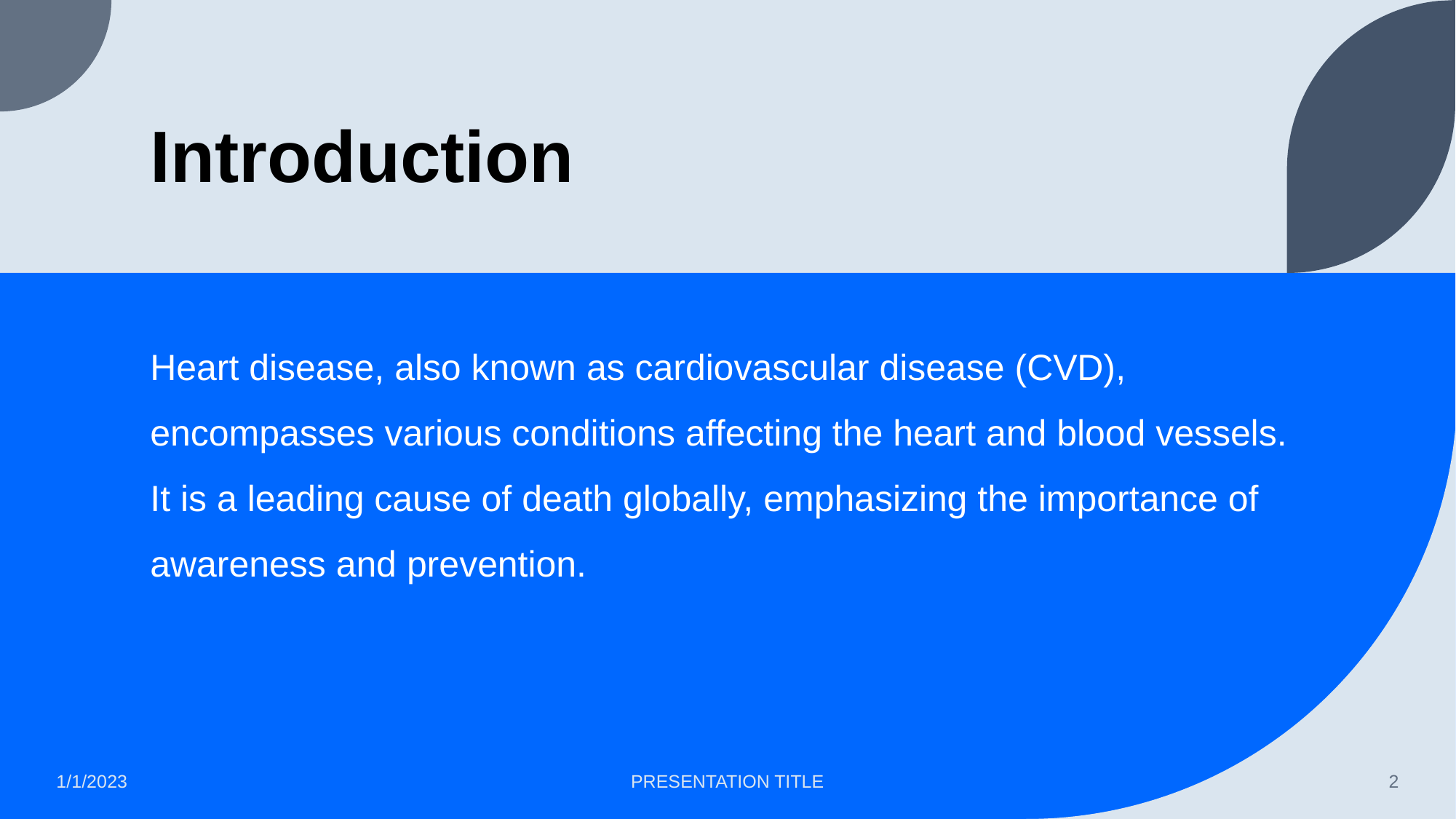

# Introduction
Heart disease, also known as cardiovascular disease (CVD), encompasses various conditions affecting the heart and blood vessels.
It is a leading cause of death globally, emphasizing the importance of awareness and prevention.
1/1/2023
PRESENTATION TITLE
2